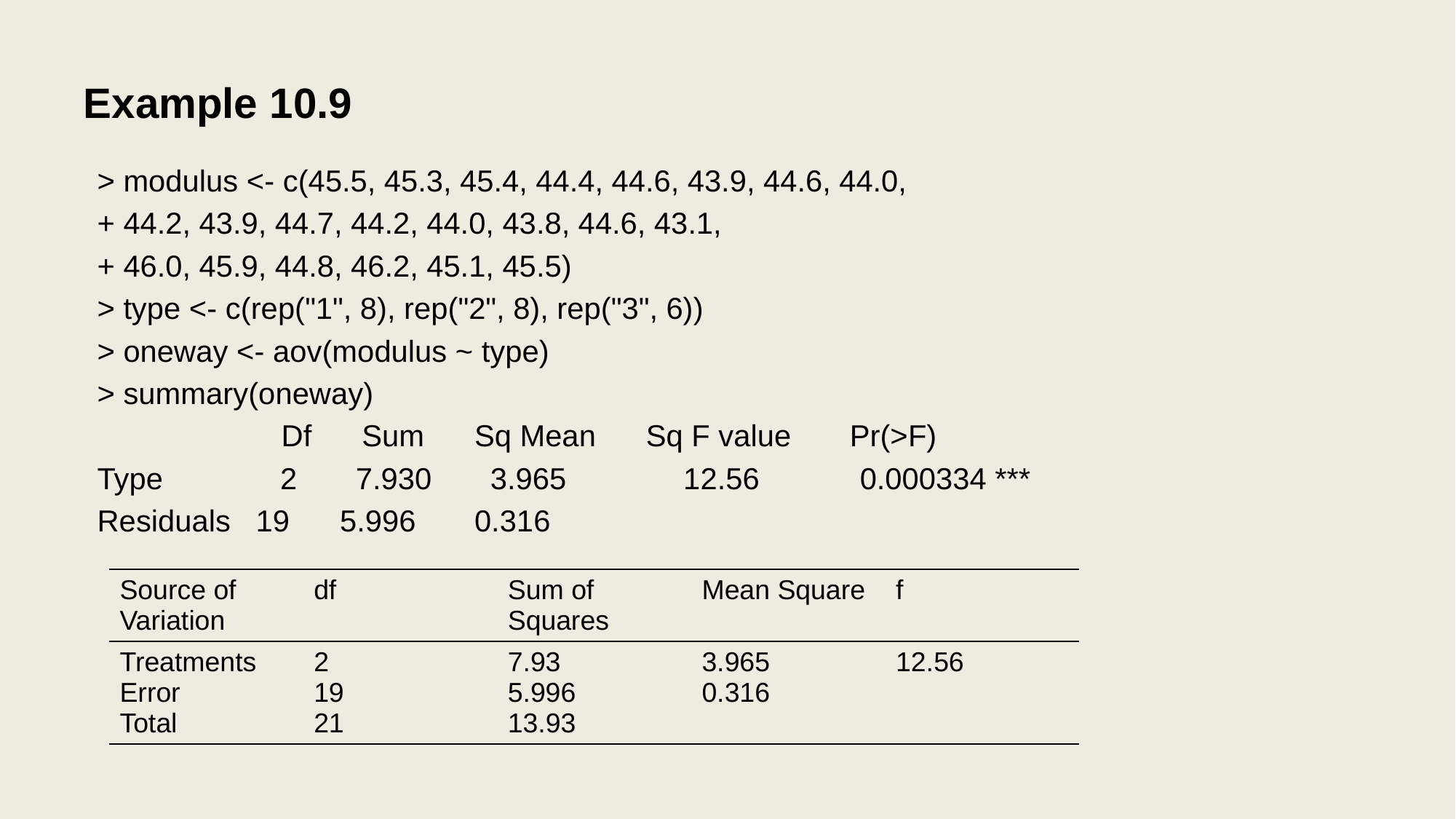

# Example 10.9
> modulus <- c(45.5, 45.3, 45.4, 44.4, 44.6, 43.9, 44.6, 44.0,
+ 44.2, 43.9, 44.7, 44.2, 44.0, 43.8, 44.6, 43.1,
+ 46.0, 45.9, 44.8, 46.2, 45.1, 45.5)
> type <- c(rep("1", 8), rep("2", 8), rep("3", 6))
> oneway <- aov(modulus ~ type)
> summary(oneway)
                      Df      Sum      Sq Mean      Sq F value       Pr(>F)
Type              2       7.930       3.965              12.56            0.000334 ***
Residuals   19      5.996       0.316
| Source of Variation | df | Sum of Squares | Mean Square | f |
| --- | --- | --- | --- | --- |
| Treatments Error Total | 2 19 21 | 7.93 5.996 13.93 | 3.965 0.316 | 12.56 |